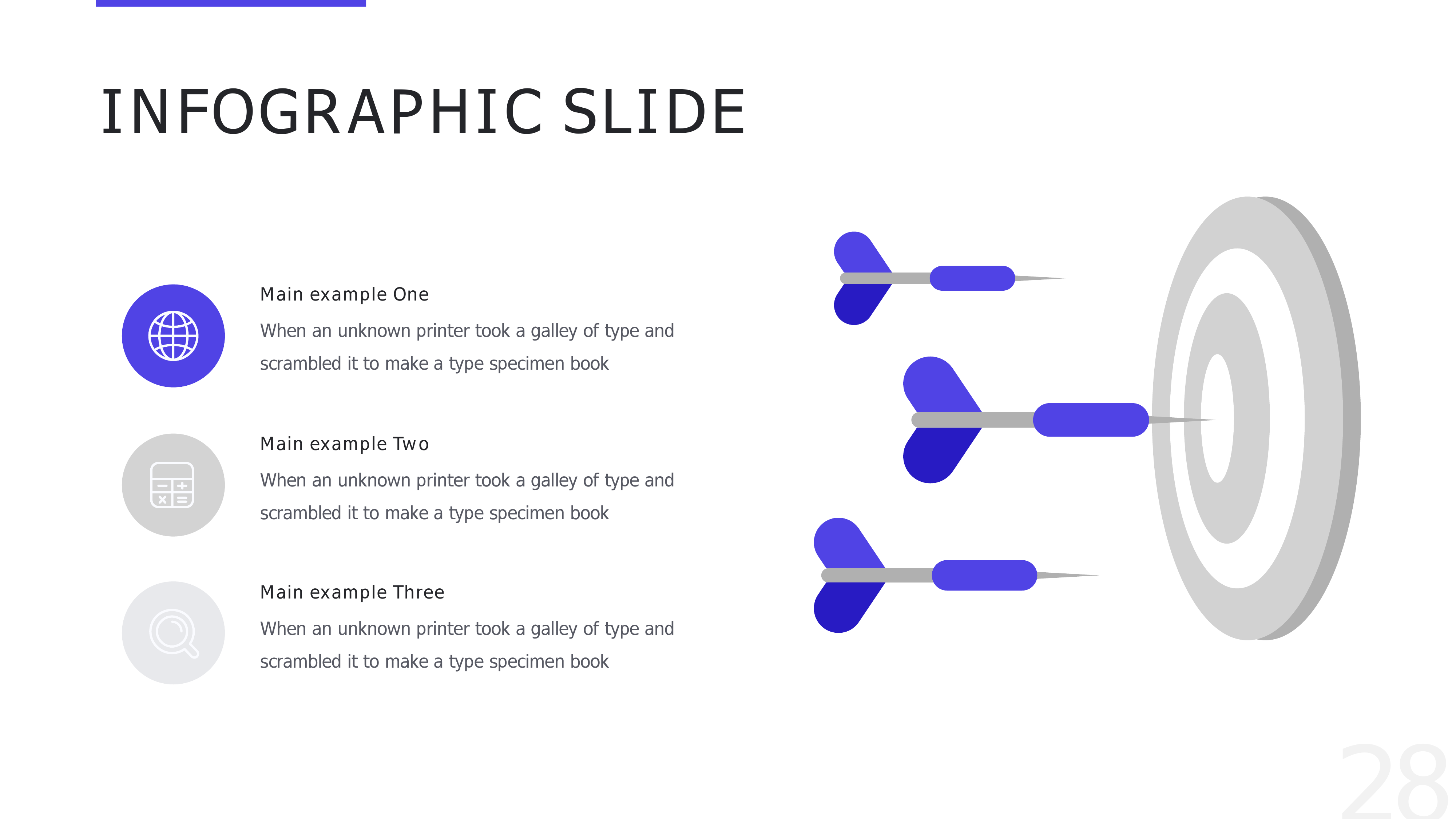

# INFOGRAPHIC SLIDE

Main example One
When an unknown printer took a galley of type and scrambled it to make a type specimen book

Main example Two
When an unknown printer took a galley of type and scrambled it to make a type specimen book

Main example Three
When an unknown printer took a galley of type and scrambled it to make a type specimen book

28